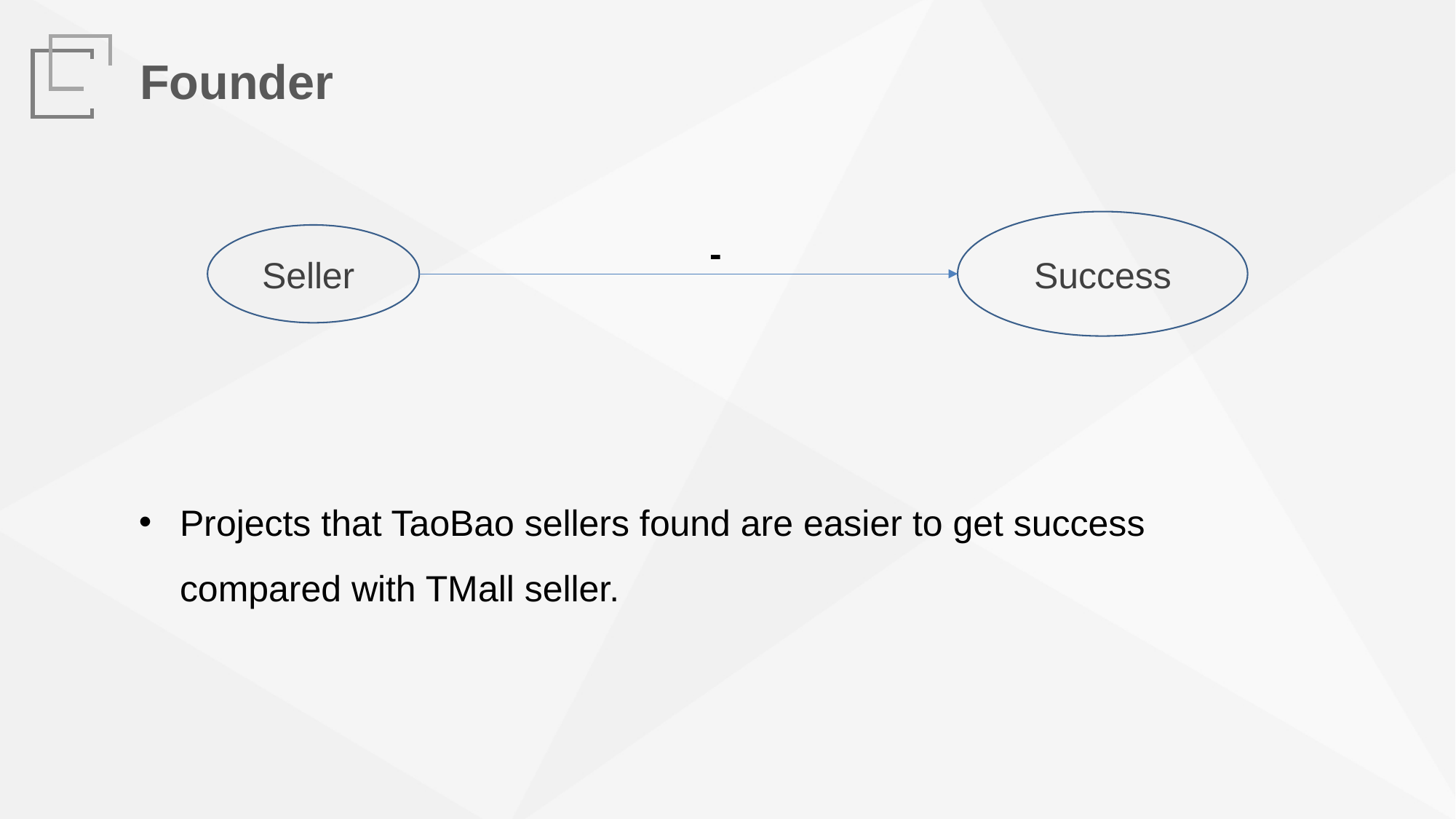

Founder

Success
Seller
-
Projects that TaoBao sellers found are easier to get success compared with TMall seller.